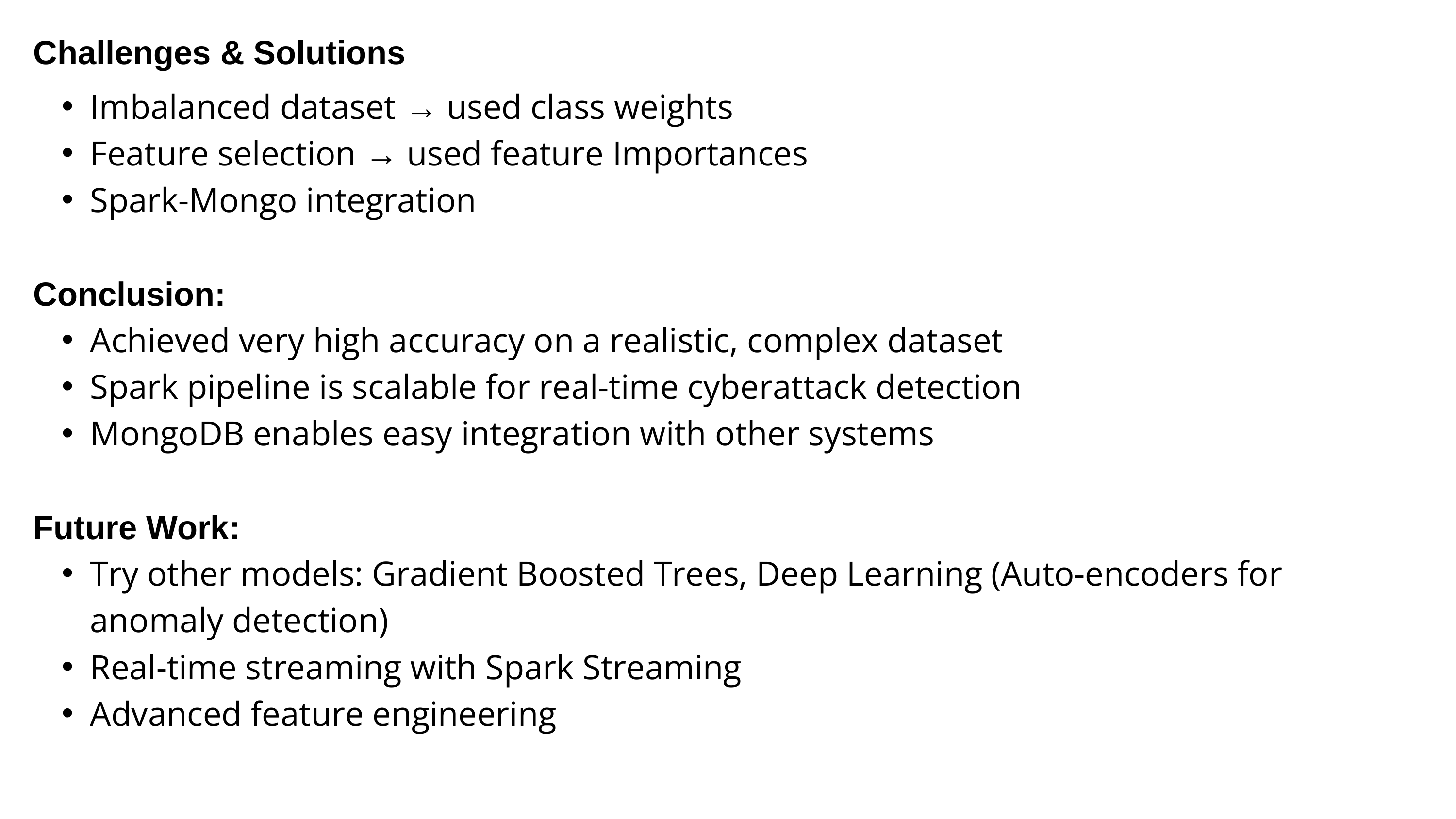

Challenges & Solutions
Imbalanced dataset → used class weights
Feature selection → used feature Importances
Spark-Mongo integration

Conclusion:
Achieved very high accuracy on a realistic, complex dataset
Spark pipeline is scalable for real-time cyberattack detection
MongoDB enables easy integration with other systems

Future Work:
Try other models: Gradient Boosted Trees, Deep Learning (Auto-encoders for anomaly detection)
Real-time streaming with Spark Streaming
Advanced feature engineering